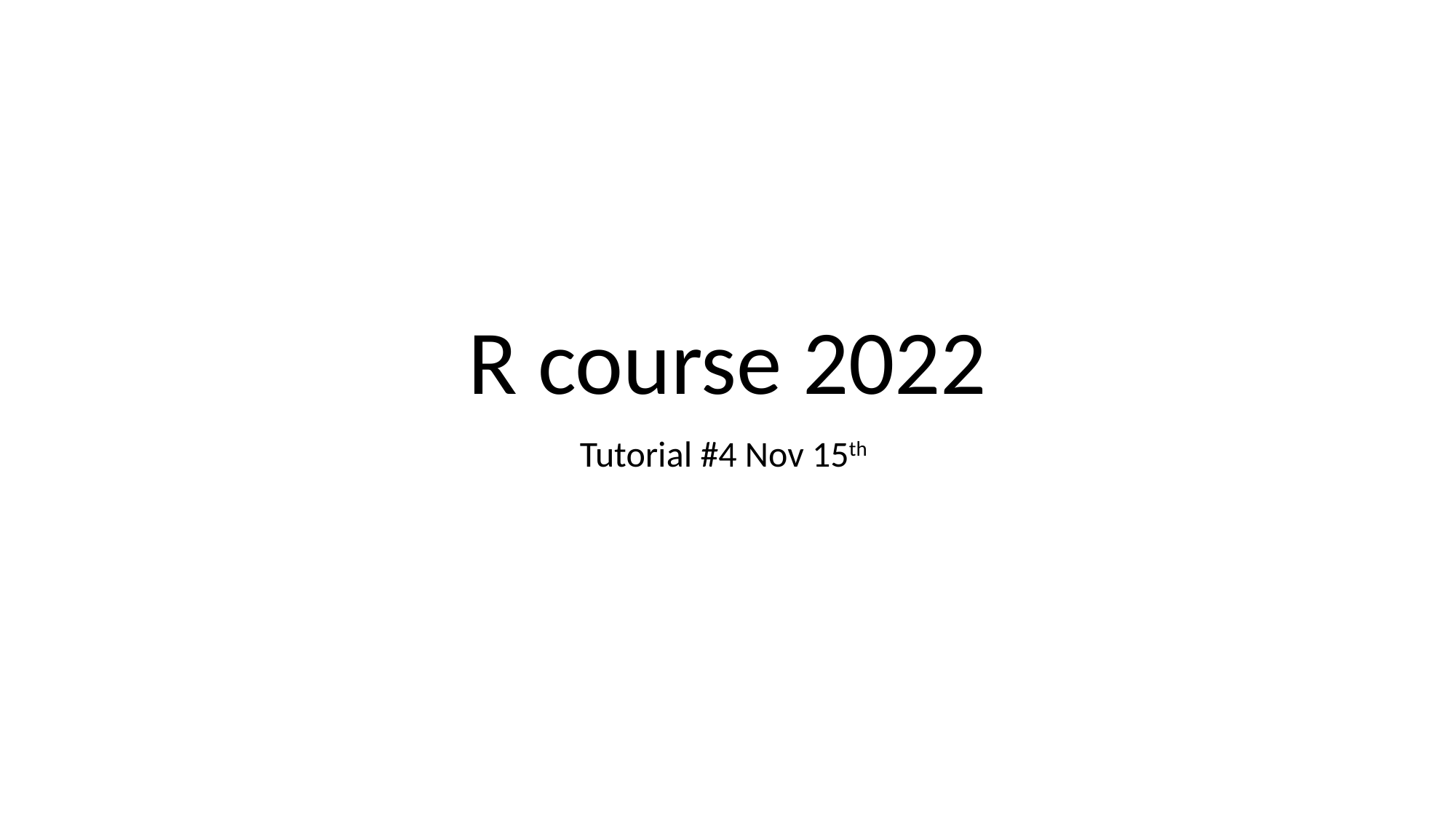

# R course 2022
Tutorial #4 Nov 15th